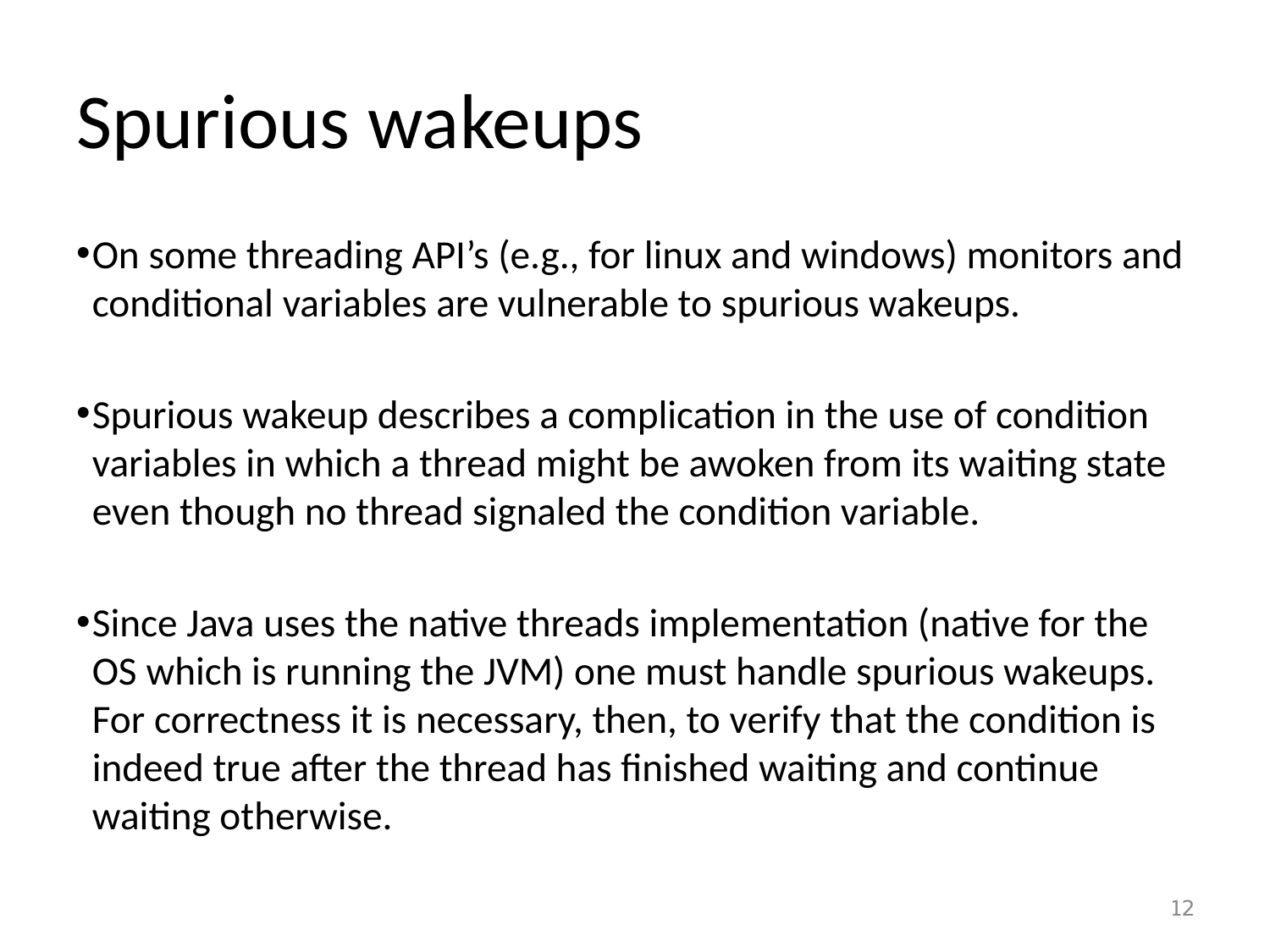

# Spurious wakeups
On some threading API’s (e.g., for linux and windows) monitors and conditional variables are vulnerable to spurious wakeups.

Spurious wakeup describes a complication in the use of condition variables in which a thread might be awoken from its waiting state even though no thread signaled the condition variable.

Since Java uses the native threads implementation (native for the OS which is running the JVM) one must handle spurious wakeups. For correctness it is necessary, then, to verify that the condition is indeed true after the thread has finished waiting and continue waiting otherwise.
12